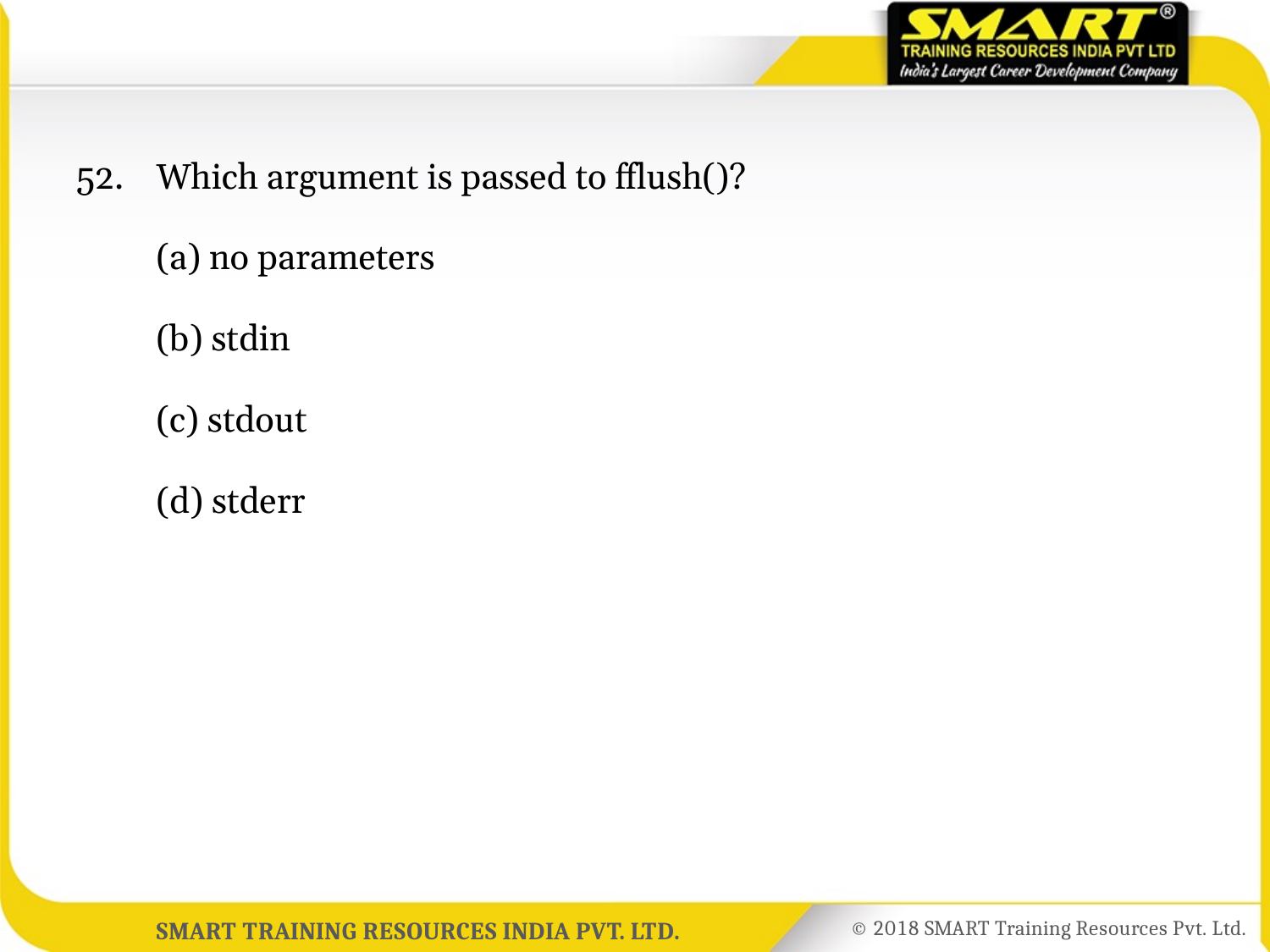

52.	Which argument is passed to fflush()?
	(a) no parameters
	(b) stdin
	(c) stdout
	(d) stderr